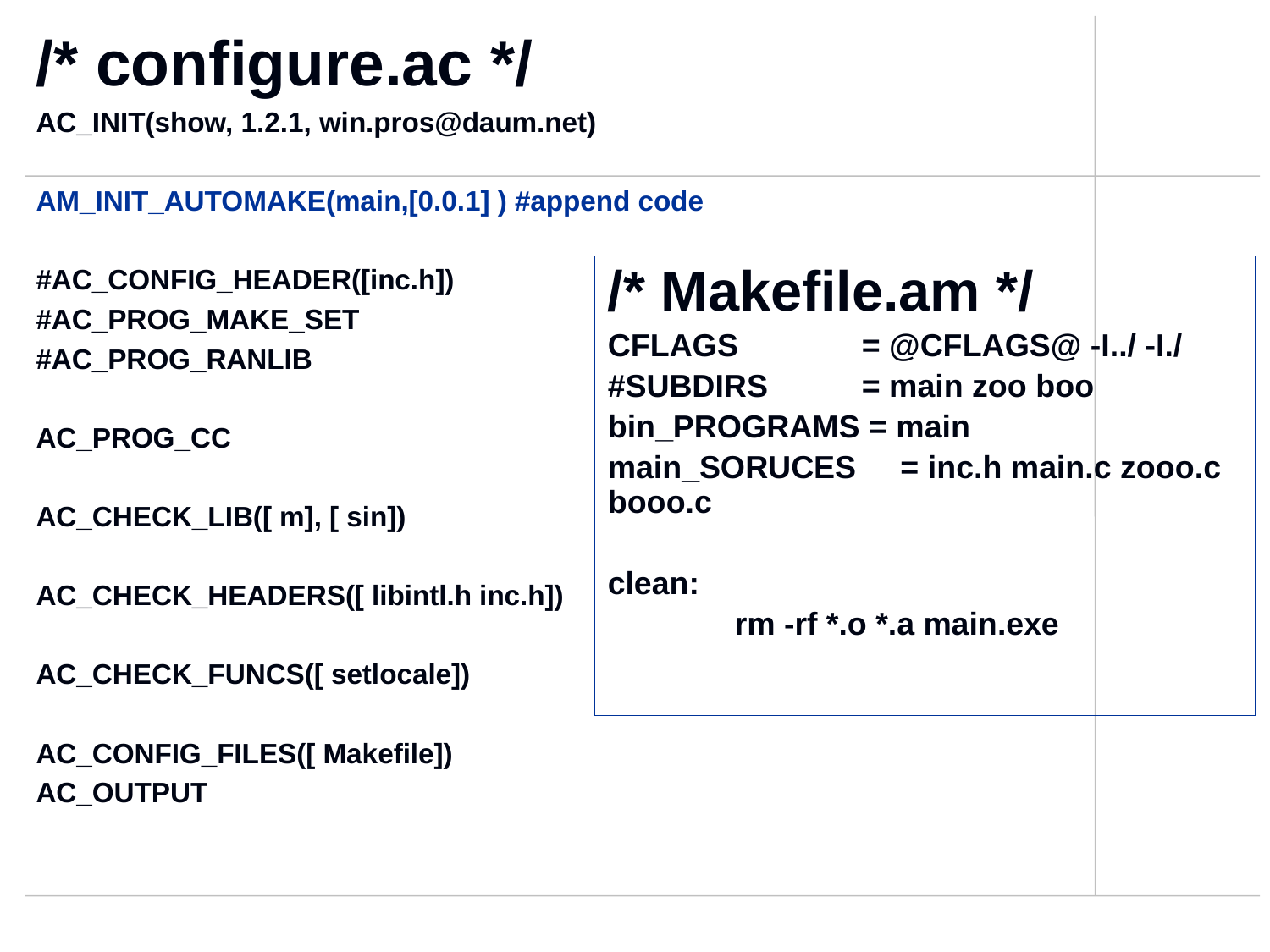

/* configure.ac */
AC_INIT(show, 1.2.1, win.pros@daum.net)

AM_INIT_AUTOMAKE(main,[0.0.1] ) #append code

#AC_CONFIG_HEADER([inc.h])
#AC_PROG_MAKE_SET
#AC_PROG_RANLIB

AC_PROG_CC

AC_CHECK_LIB([ m], [ sin])

AC_CHECK_HEADERS([ libintl.h inc.h])

AC_CHECK_FUNCS([ setlocale])

AC_CONFIG_FILES([ Makefile])
AC_OUTPUT

/* Makefile.am */
CFLAGS	= @CFLAGS@ -I../ -I./
#SUBDIRS	= main zoo boo
bin_PROGRAMS = main
main_SORUCES     = inc.h main.c zooo.c booo.c

clean:
	rm -rf *.o *.a main.exe
480